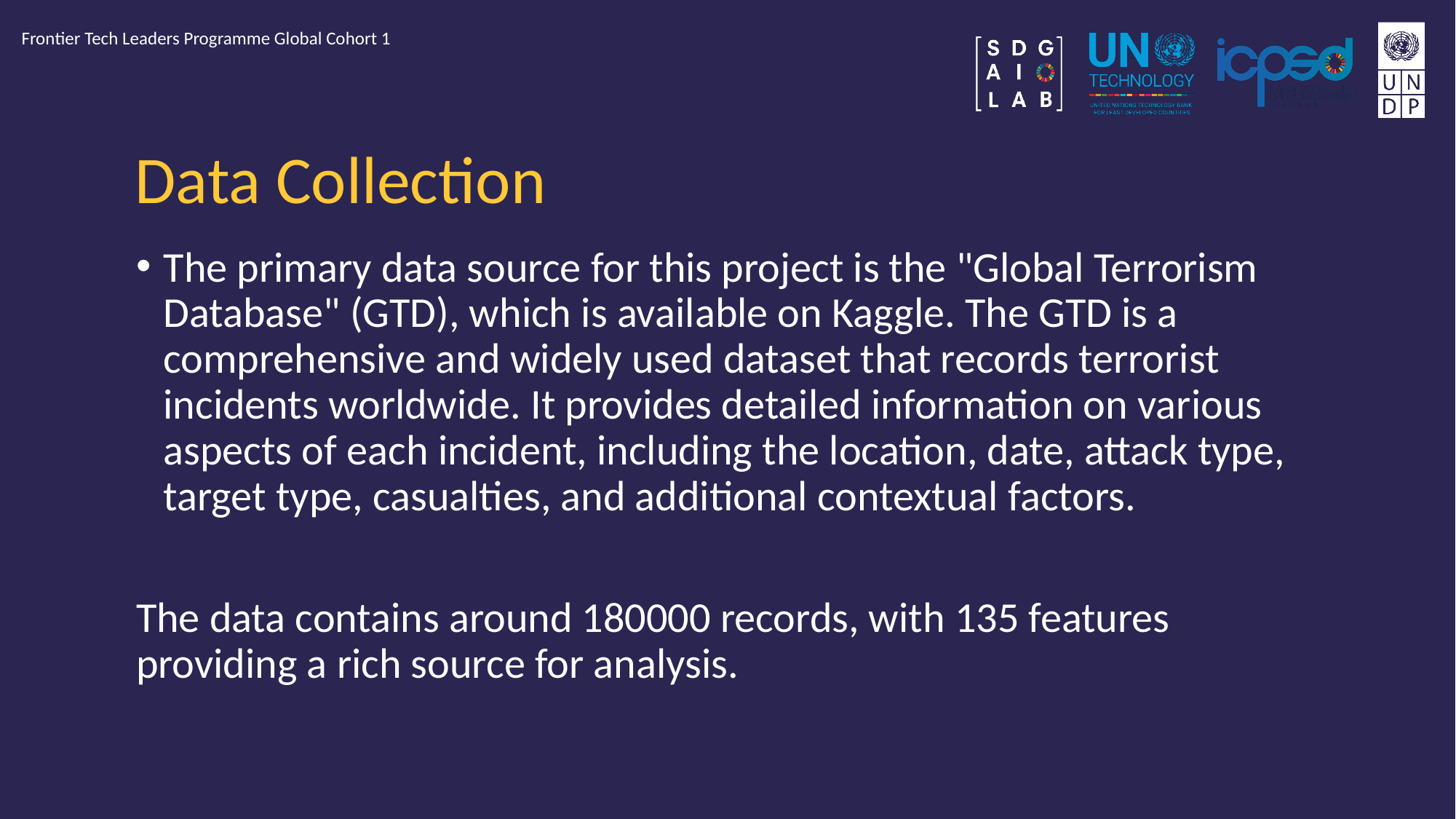

Frontier Tech Leaders Programme Global Cohort 1
# Data Collection
The primary data source for this project is the "Global Terrorism Database" (GTD), which is available on Kaggle. The GTD is a comprehensive and widely used dataset that records terrorist incidents worldwide. It provides detailed information on various aspects of each incident, including the location, date, attack type, target type, casualties, and additional contextual factors.

The data contains around 180000 records, with 135 features providing a rich source for analysis.